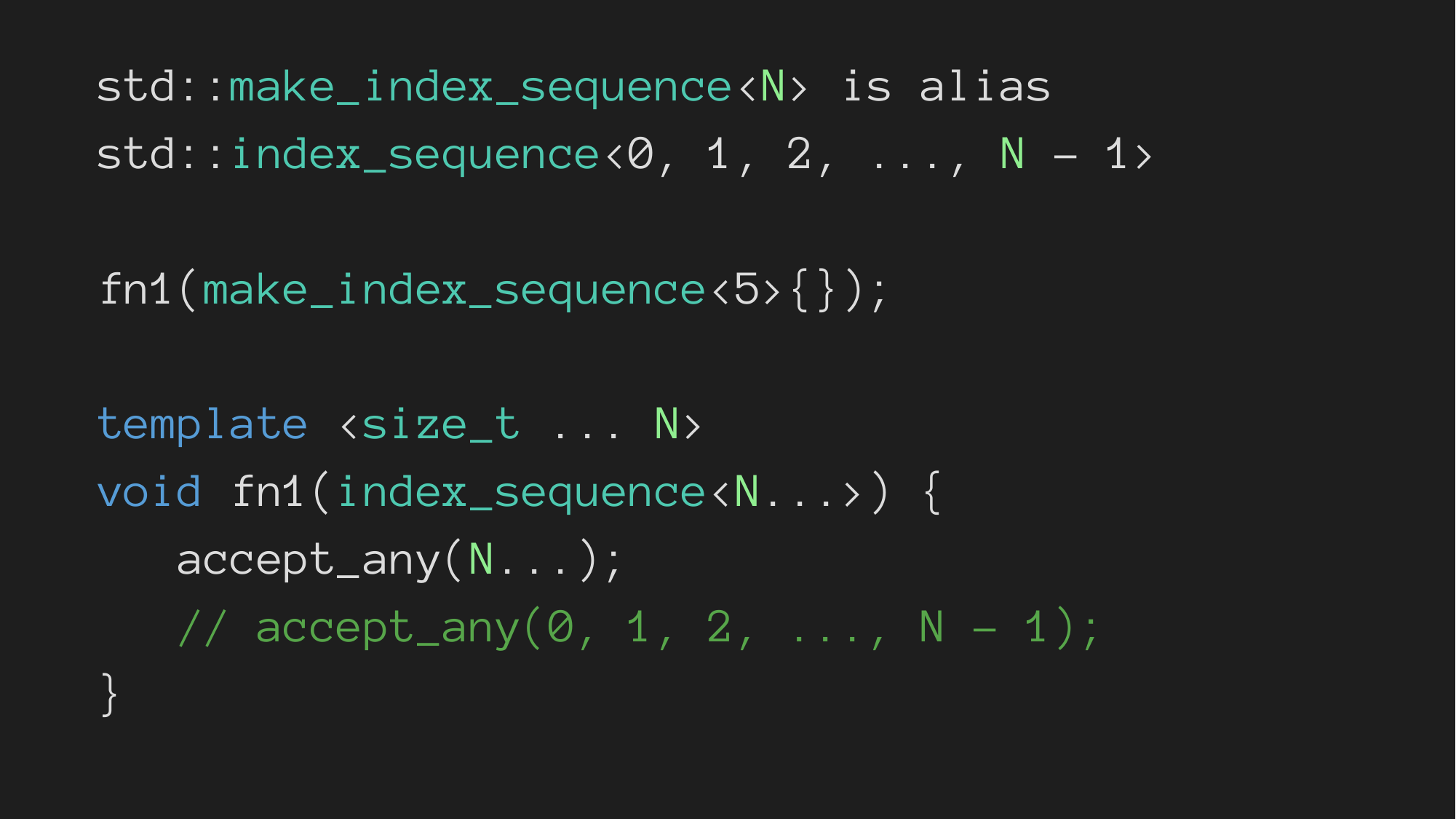

std::make_index_sequence<N> is alias
std::index_sequence<0, 1, 2, ..., N - 1>

fn1(make_index_sequence<5>{});

template <size_t ... N>
void fn1(index_sequence<N...>) {
   accept_any(N...);
   // accept_any(0, 1, 2, ..., N - 1);
}